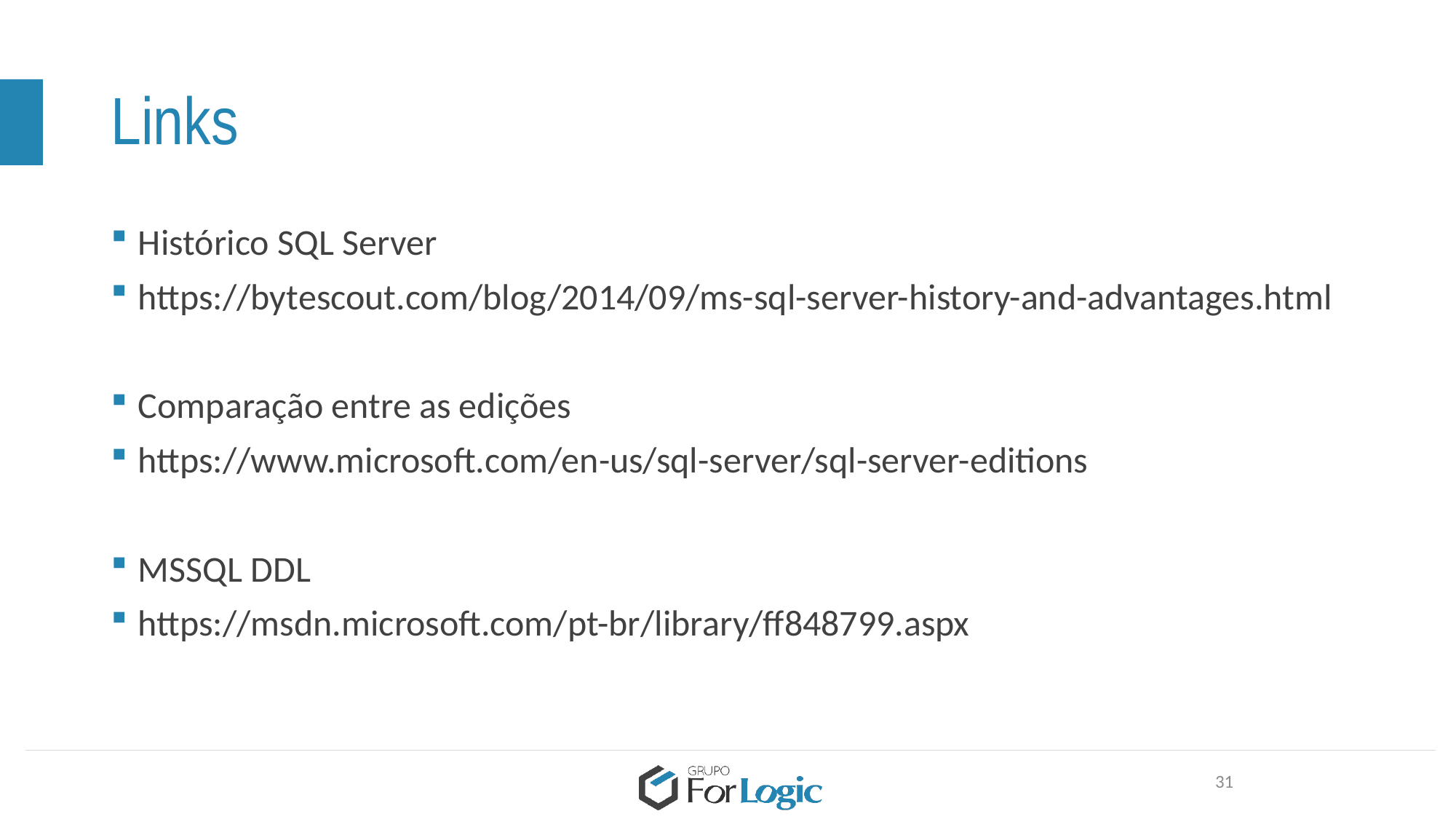

# Links
Histórico SQL Server
https://bytescout.com/blog/2014/09/ms-sql-server-history-and-advantages.html

Comparação entre as edições
https://www.microsoft.com/en-us/sql-server/sql-server-editions

MSSQL DDL
https://msdn.microsoft.com/pt-br/library/ff848799.aspx
31